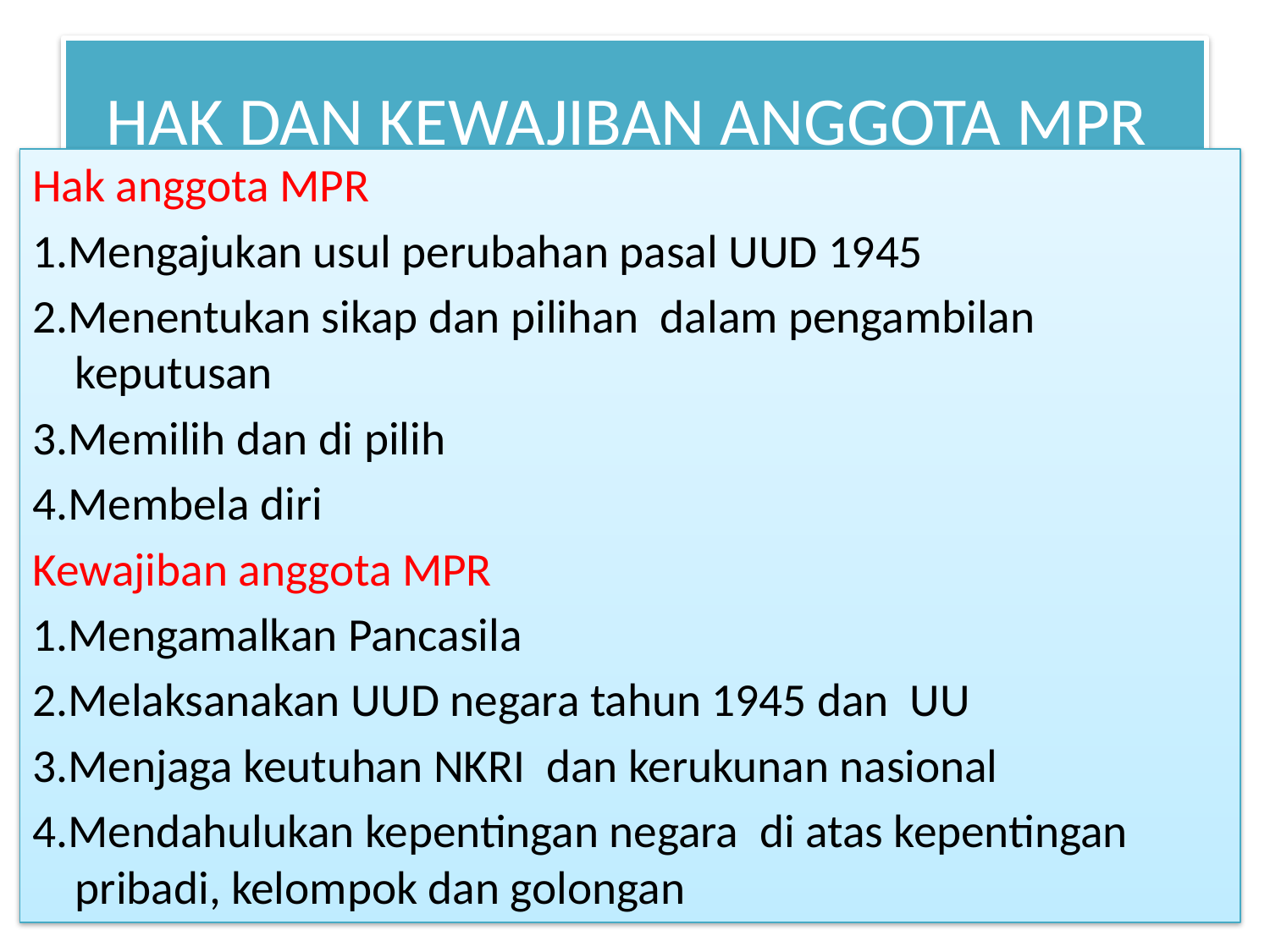

# HAK DAN KEWAJIBAN ANGGOTA MPR
Hak anggota MPR
1.Mengajukan usul perubahan pasal UUD 1945
2.Menentukan sikap dan pilihan  dalam pengambilan keputusan
3.Memilih dan di pilih
4.Membela diri
Kewajiban anggota MPR
1.Mengamalkan Pancasila
2.Melaksanakan UUD negara tahun 1945 dan  UU
3.Menjaga keutuhan NKRI  dan kerukunan nasional
4.Mendahulukan kepentingan negara  di atas kepentingan pribadi, kelompok dan golongan